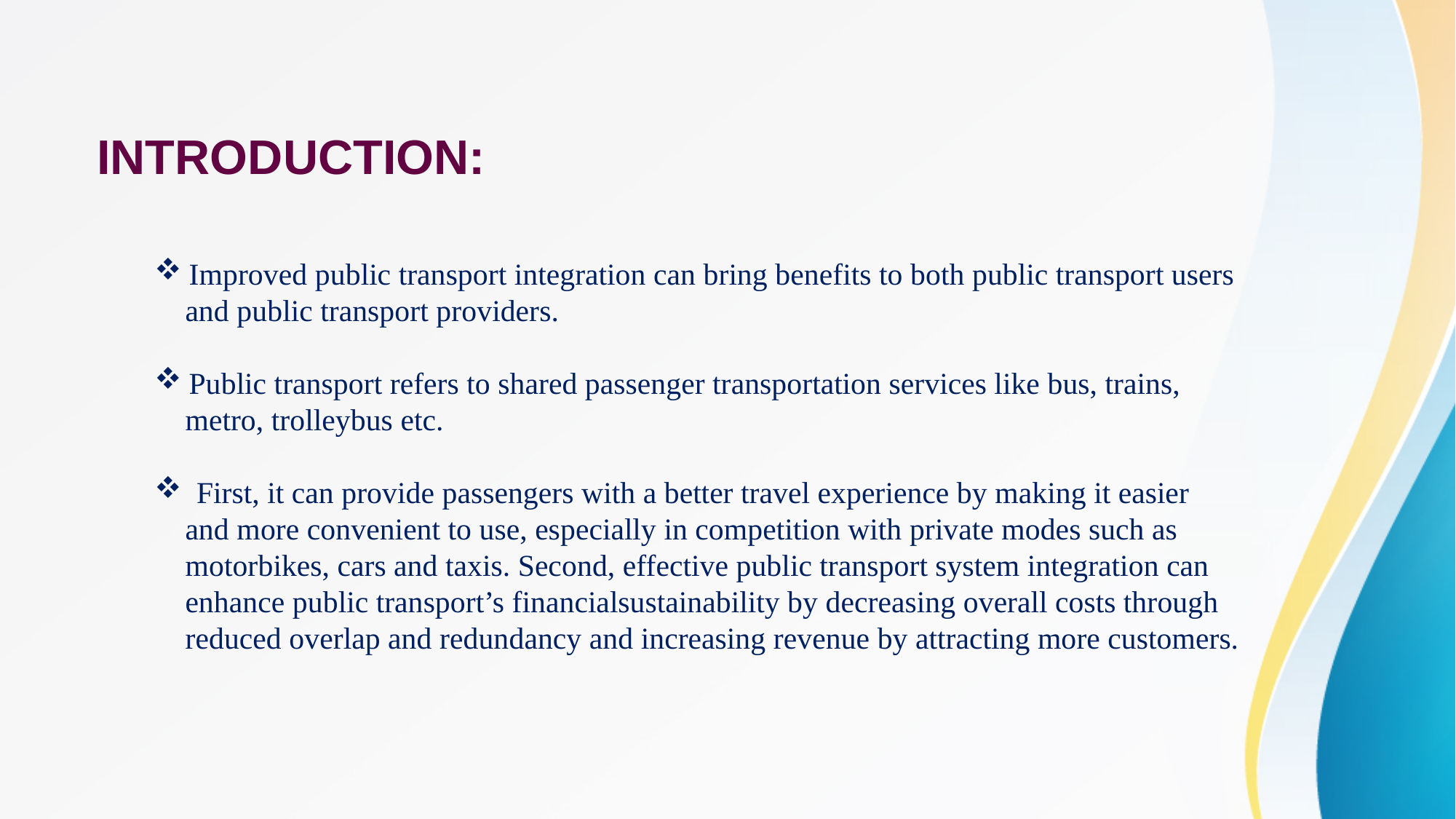

INTRODUCTION:
Improved public transport integration can bring benefits to both public transport users
    and public transport providers.

Public transport refers to shared passenger transportation services like bus, trains,
    metro, trolleybus etc.

 First, it can provide passengers with a better travel experience by making it easier
    and more convenient to use, especially in competition with private modes such as
    motorbikes, cars and taxis. Second, effective public transport system integration can
    enhance public transport’s financialsustainability by decreasing overall costs through
    reduced overlap and redundancy and increasing revenue by attracting more customers.